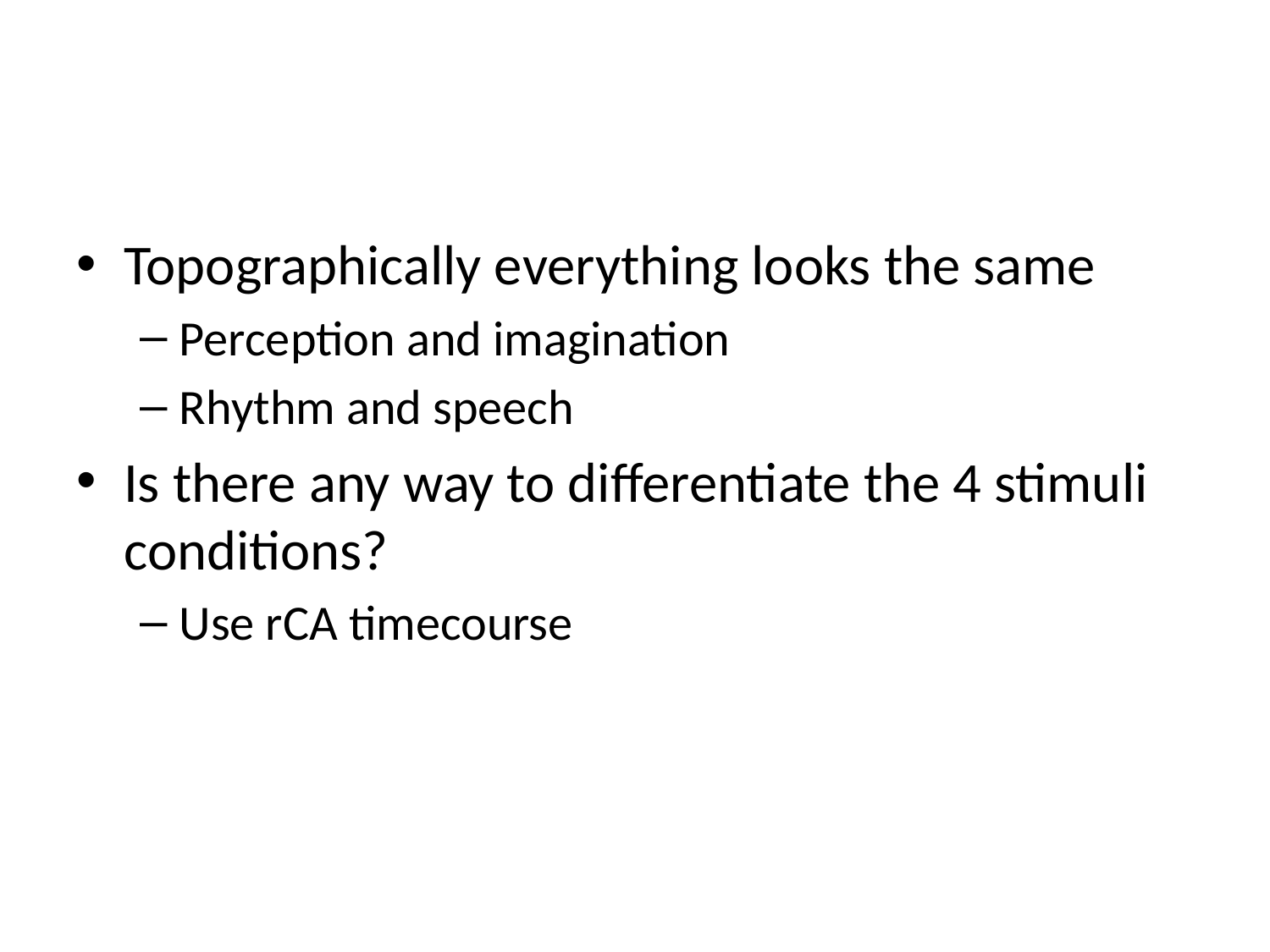

#
Topographically everything looks the same
Perception and imagination
Rhythm and speech
Is there any way to differentiate the 4 stimuli conditions?
Use rCA timecourse